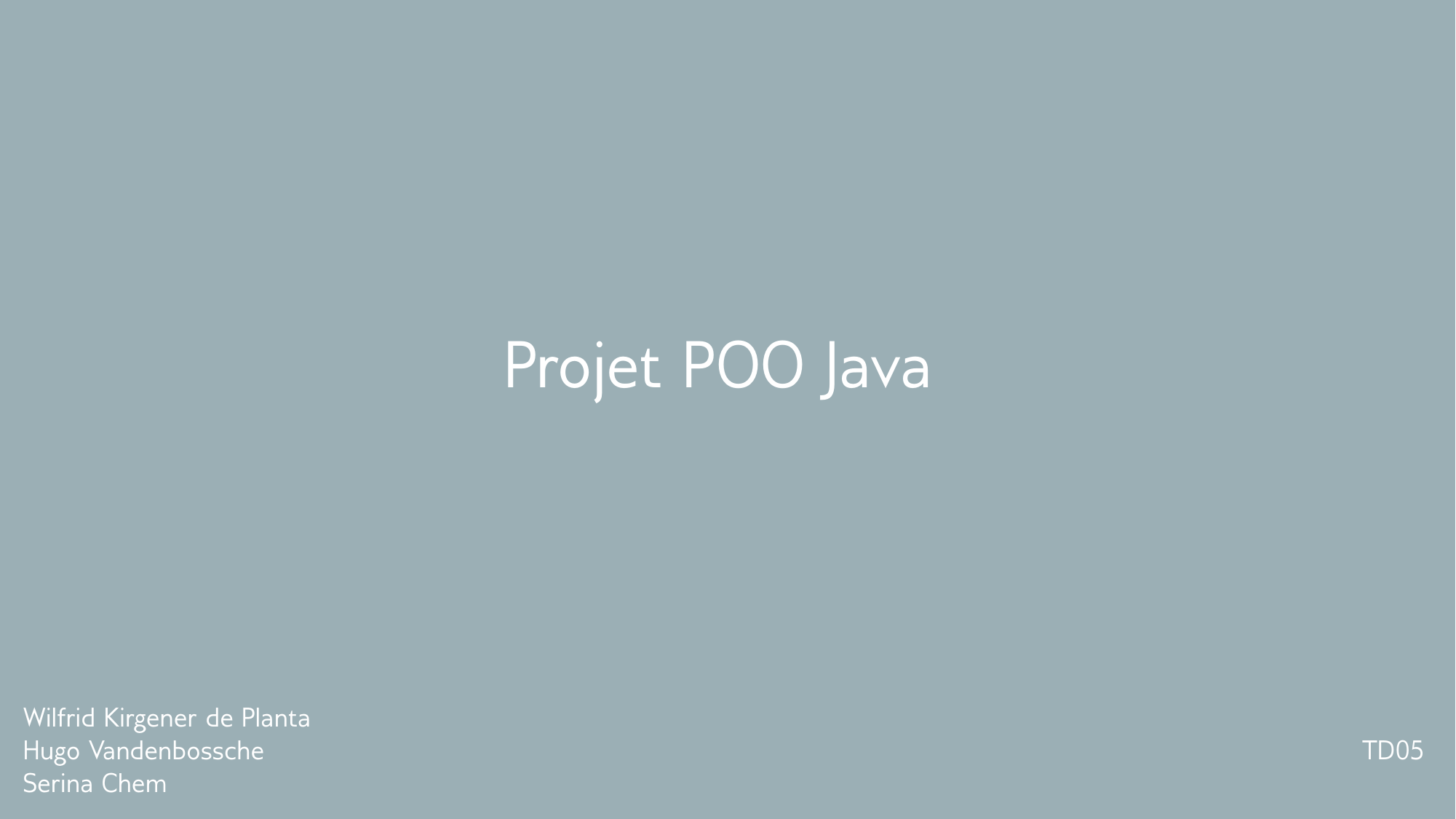

Projet POO Java
Wilfrid Kirgener de Planta
Hugo Vandenbossche
Serina Chem
TD05